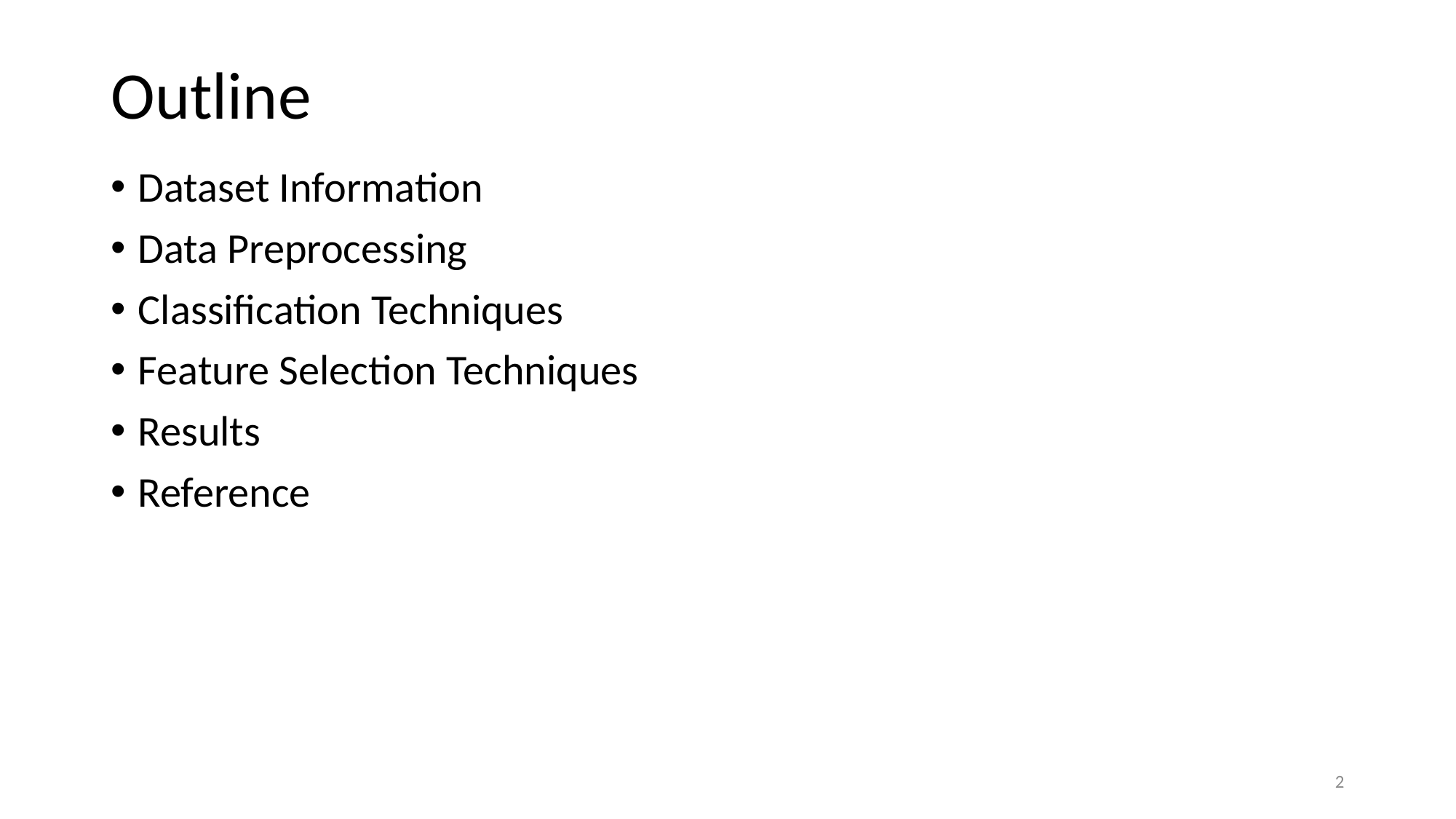

# Outline
Dataset Information
Data Preprocessing
Classification Techniques
Feature Selection Techniques
Results
Reference
2